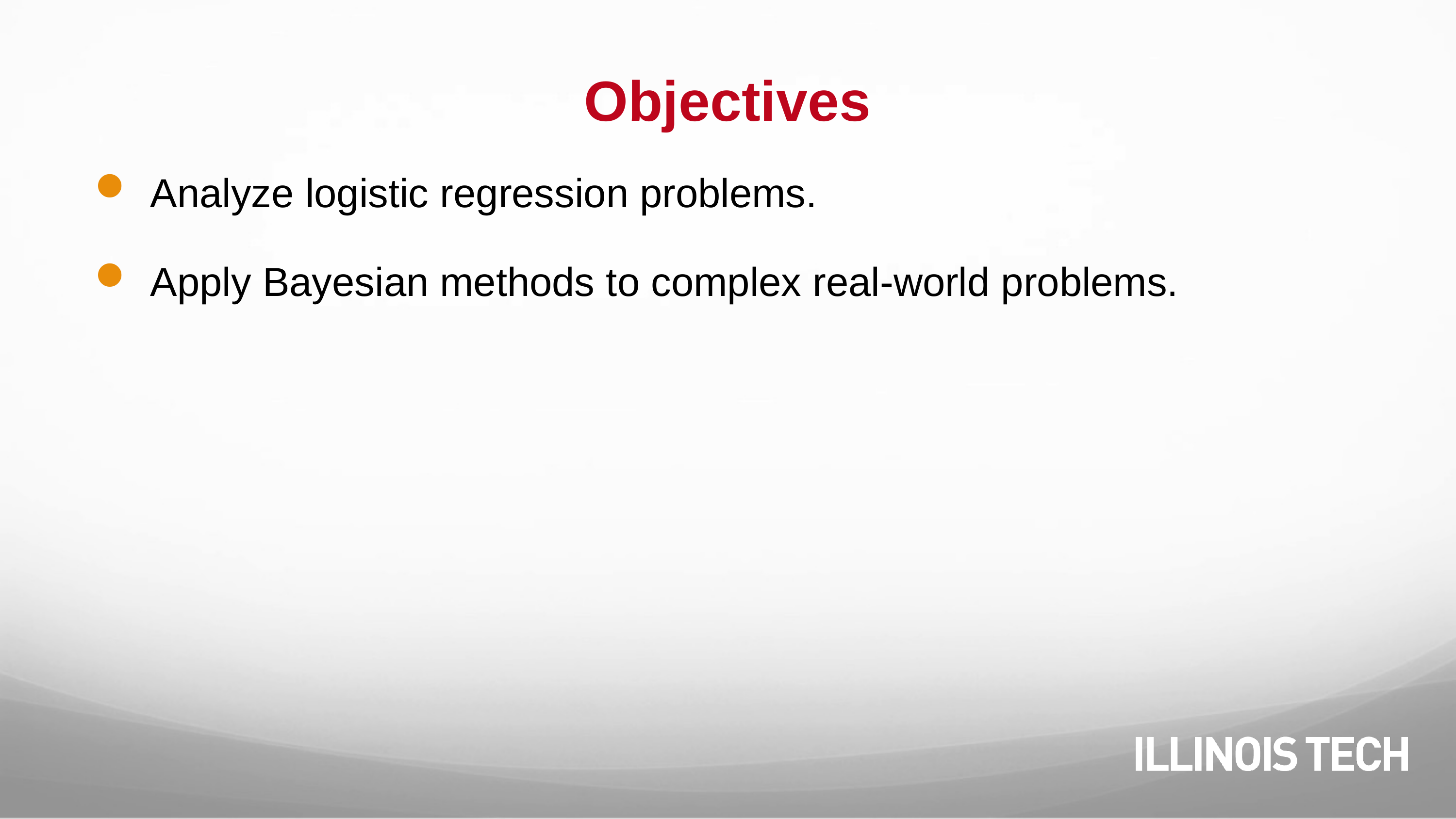

# Objectives
Analyze logistic regression problems.
Apply Bayesian methods to complex real-world problems.